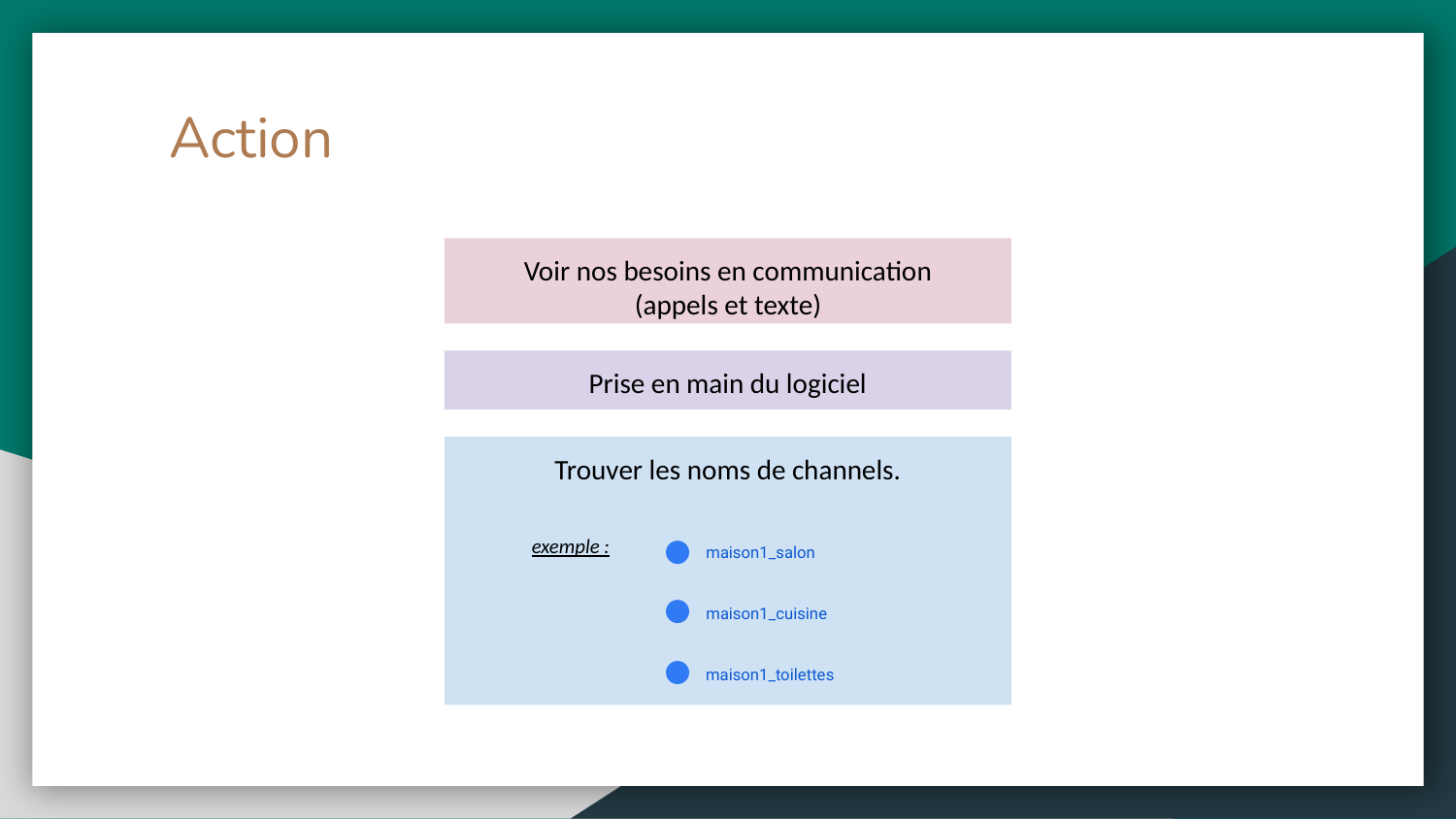

Action
Voir nos besoins en communication
(appels et texte)
Prise en main du logiciel

Trouver les noms de channels.

exemple :

maison1_salon

maison1_cuisine

maison1_toilettes